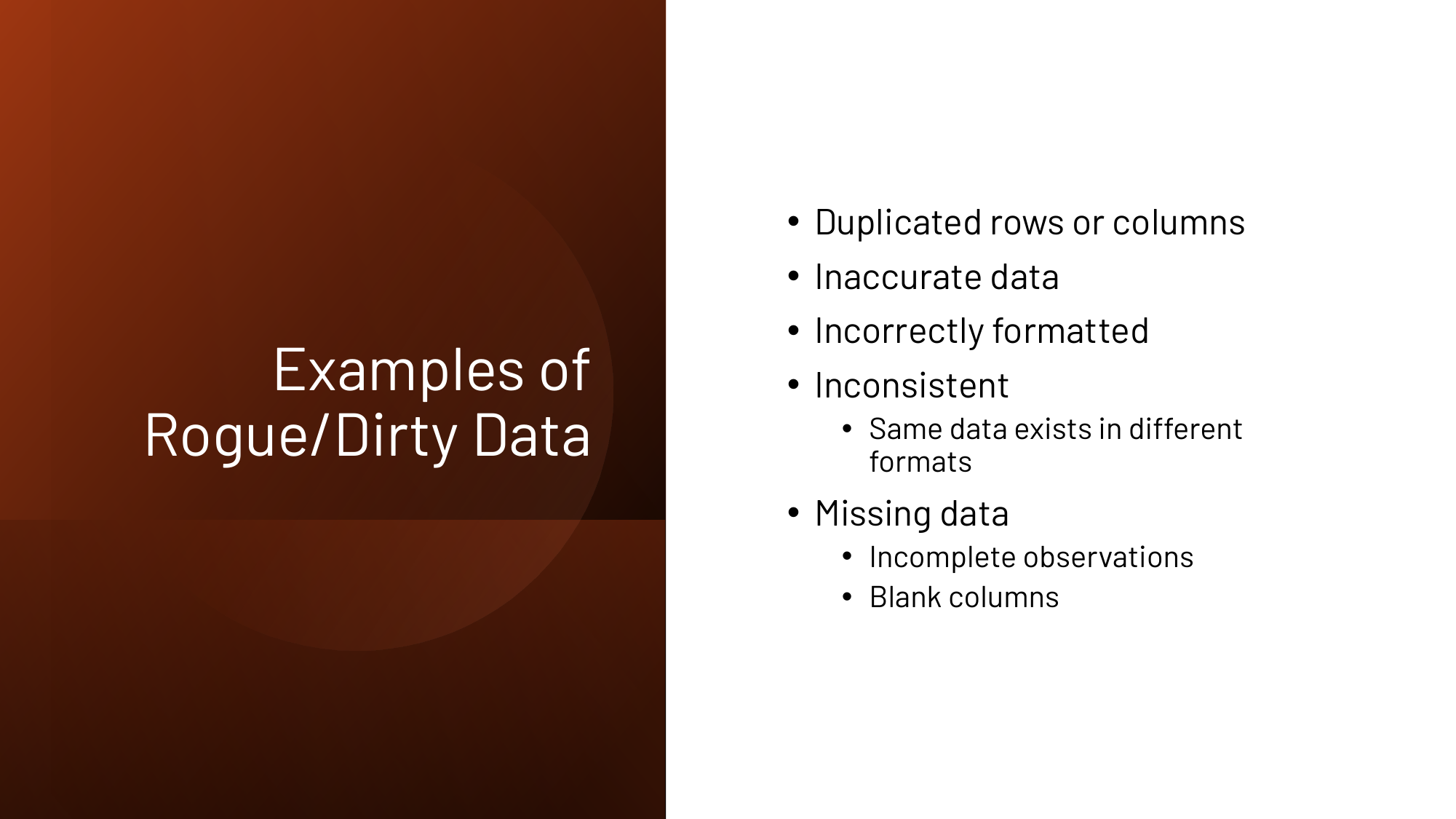

# Examples of Rogue/Dirty Data

Duplicated rows or columns
Inaccurate data
Incorrectly formatted
Inconsistent
Same data exists in different formats
Missing data
Incomplete observations
Blank columns